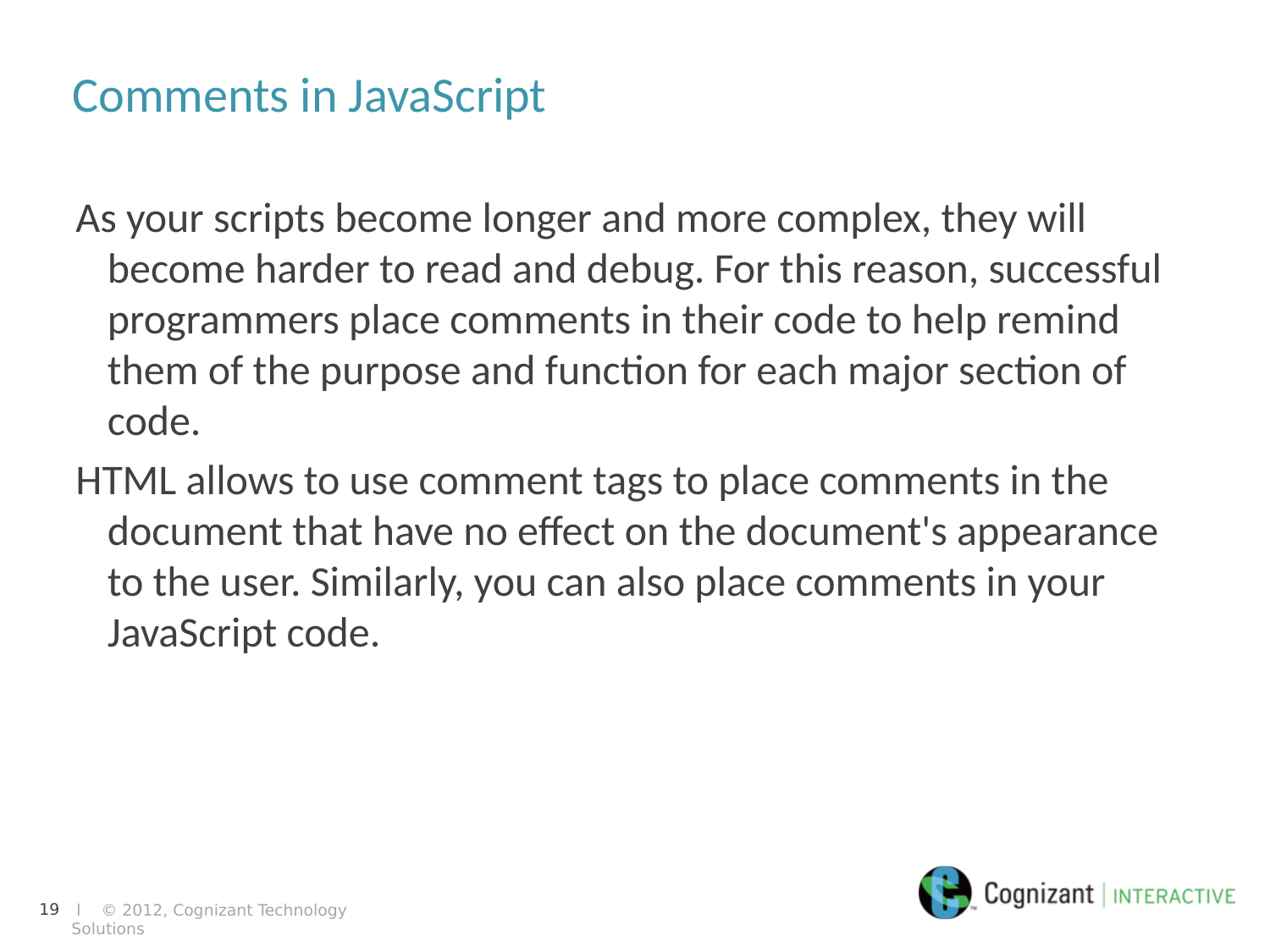

# Comments in JavaScript
As your scripts become longer and more complex, they will become harder to read and debug. For this reason, successful programmers place comments in their code to help remind them of the purpose and function for each major section of code.
HTML allows to use comment tags to place comments in the document that have no effect on the document's appearance to the user. Similarly, you can also place comments in your JavaScript code.